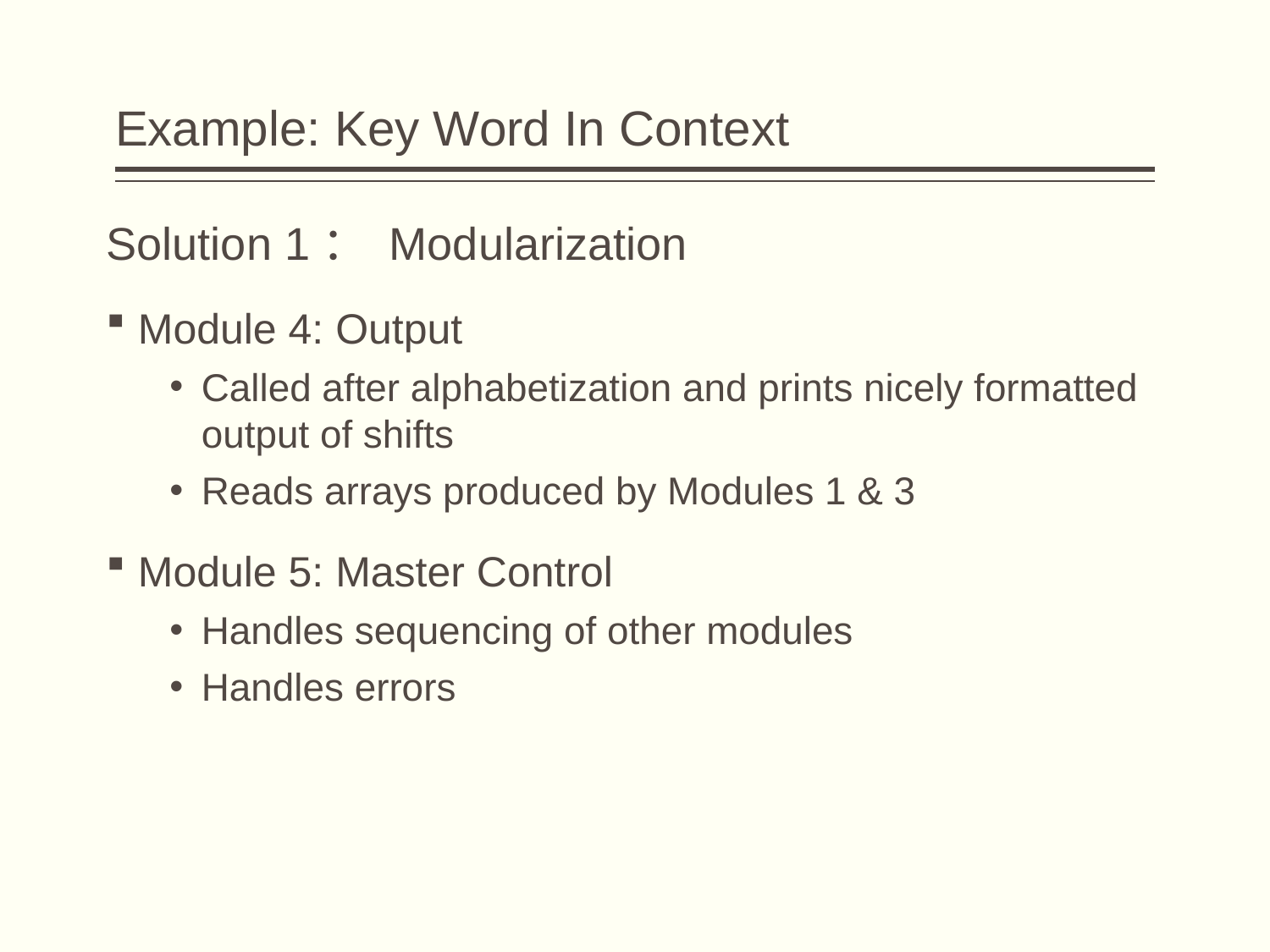

# Example: Key Word In Context
Solution 1： Modularization
Module 4: Output
Called after alphabetization and prints nicely formatted output of shifts
Reads arrays produced by Modules 1 & 3
Module 5: Master Control
Handles sequencing of other modules
Handles errors